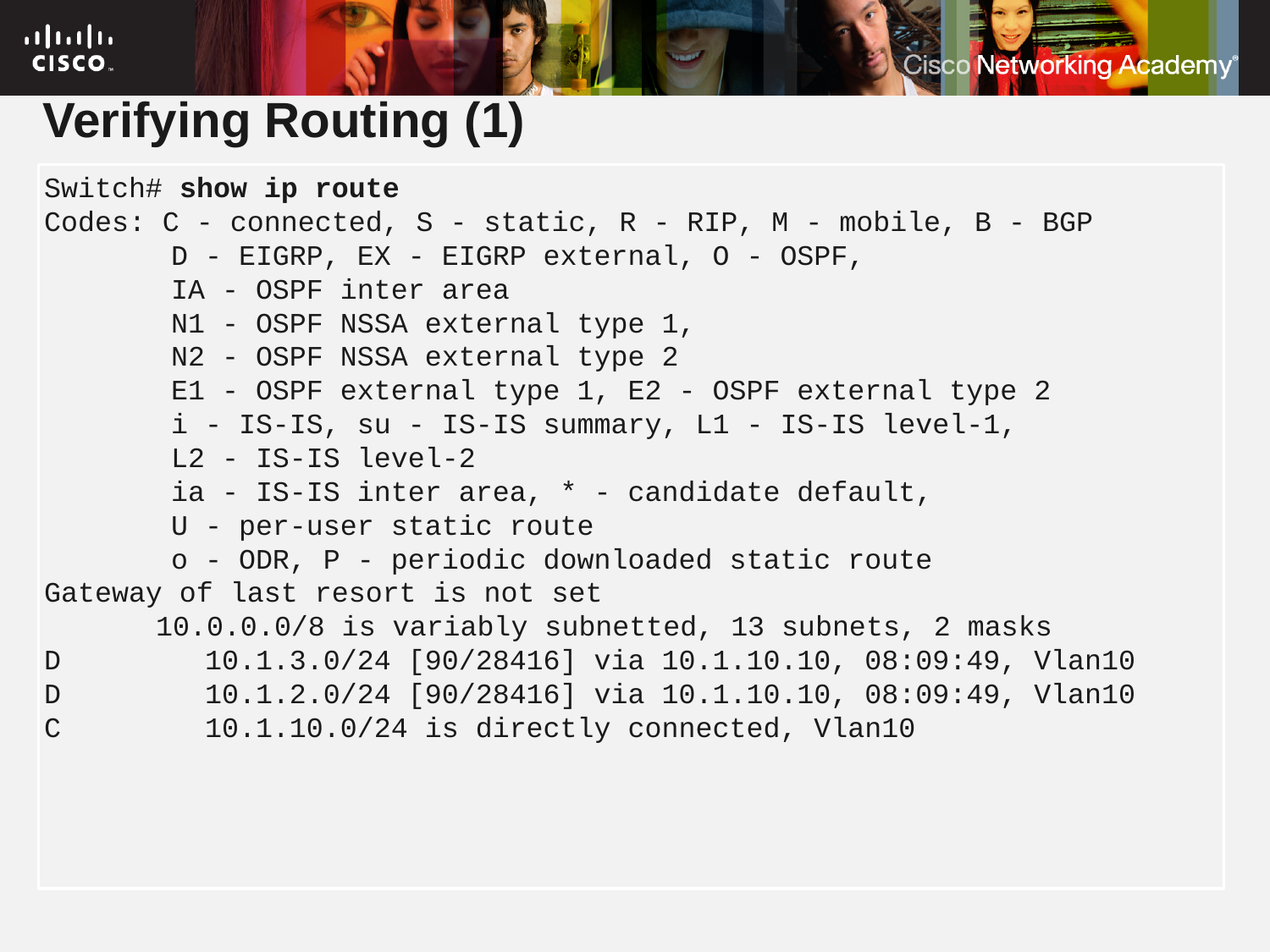

# Verifying Routing (1)
Switch# show ip route
Codes: C - connected, S - static, R - RIP, M - mobile, B - BGP
D - EIGRP, EX - EIGRP external, O - OSPF,
IA - OSPF inter area
N1 - OSPF NSSA external type 1,
N2 - OSPF NSSA external type 2
E1 - OSPF external type 1, E2 - OSPF external type 2
i - IS-IS, su - IS-IS summary, L1 - IS-IS level-1,
L2 - IS-IS level-2
ia - IS-IS inter area, * - candidate default,
U - per-user static route
o - ODR, P - periodic downloaded static route
Gateway of last resort is not set
10.0.0.0/8 is variably subnetted, 13 subnets, 2 masks
D 	  10.1.3.0/24 [90/28416] via 10.1.10.10, 08:09:49, Vlan10
D 	  10.1.2.0/24 [90/28416] via 10.1.10.10, 08:09:49, Vlan10
C 	  10.1.10.0/24 is directly connected, Vlan10